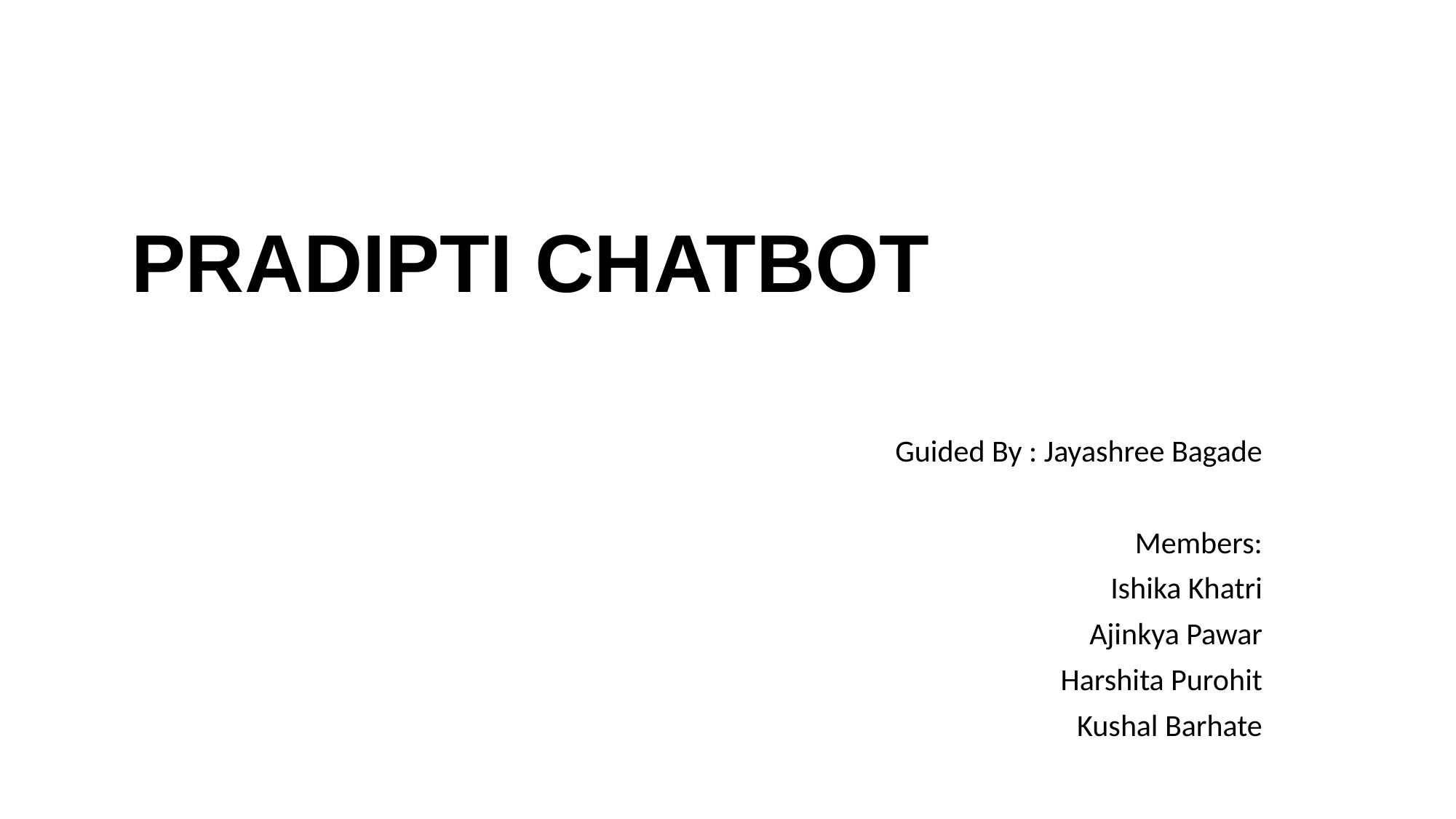

# PRADIPTI CHATBOT
Guided By : Jayashree Bagade

Members:
Ishika Khatri
Ajinkya Pawar
Harshita Purohit
Kushal Barhate